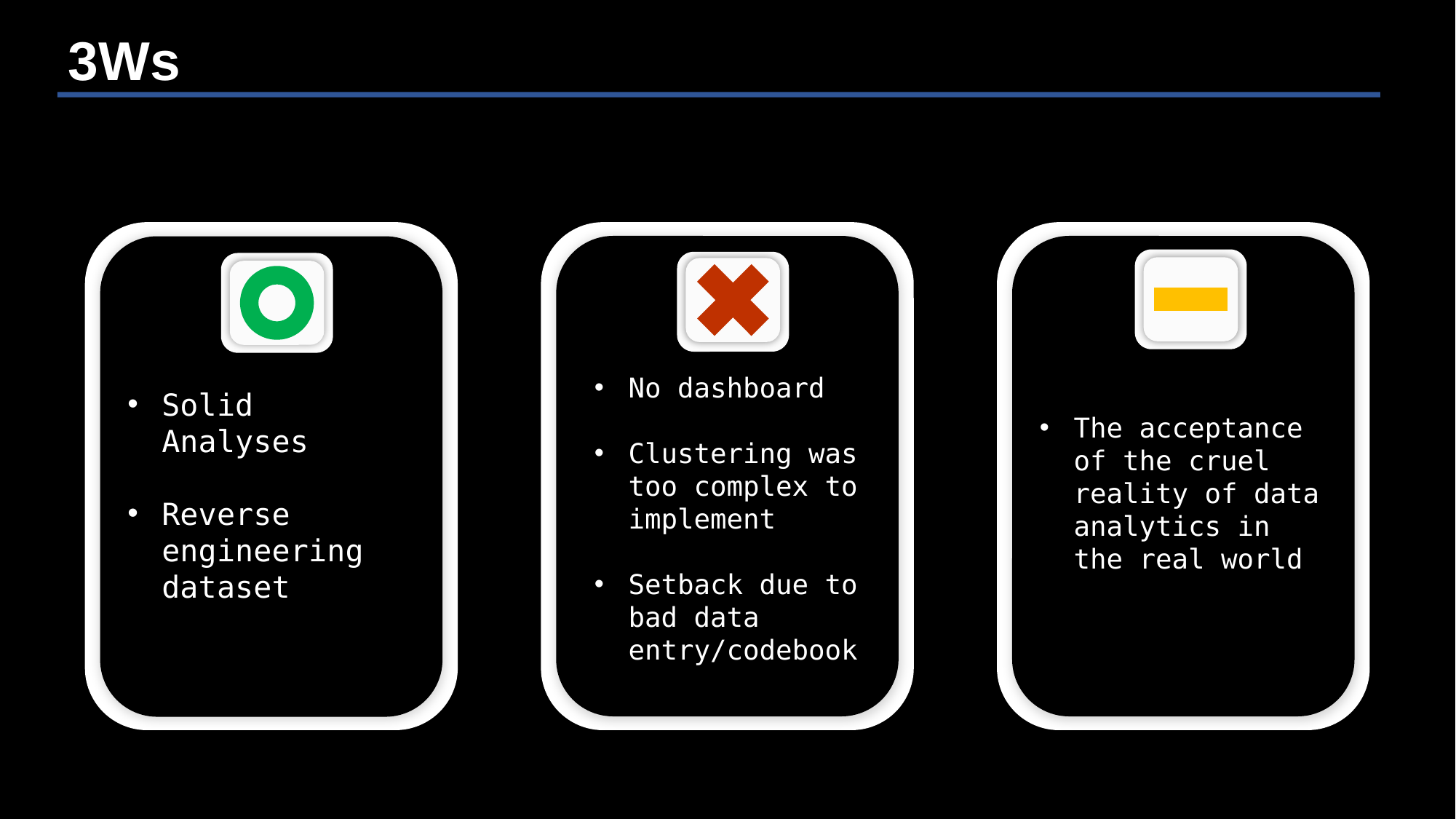

3Ws

The acceptance of the cruel reality of data analytics in the real world

Solid Analyses

Reverse engineering dataset

No dashboard

Clustering was too complex to implement

Setback due to bad data entry/codebook